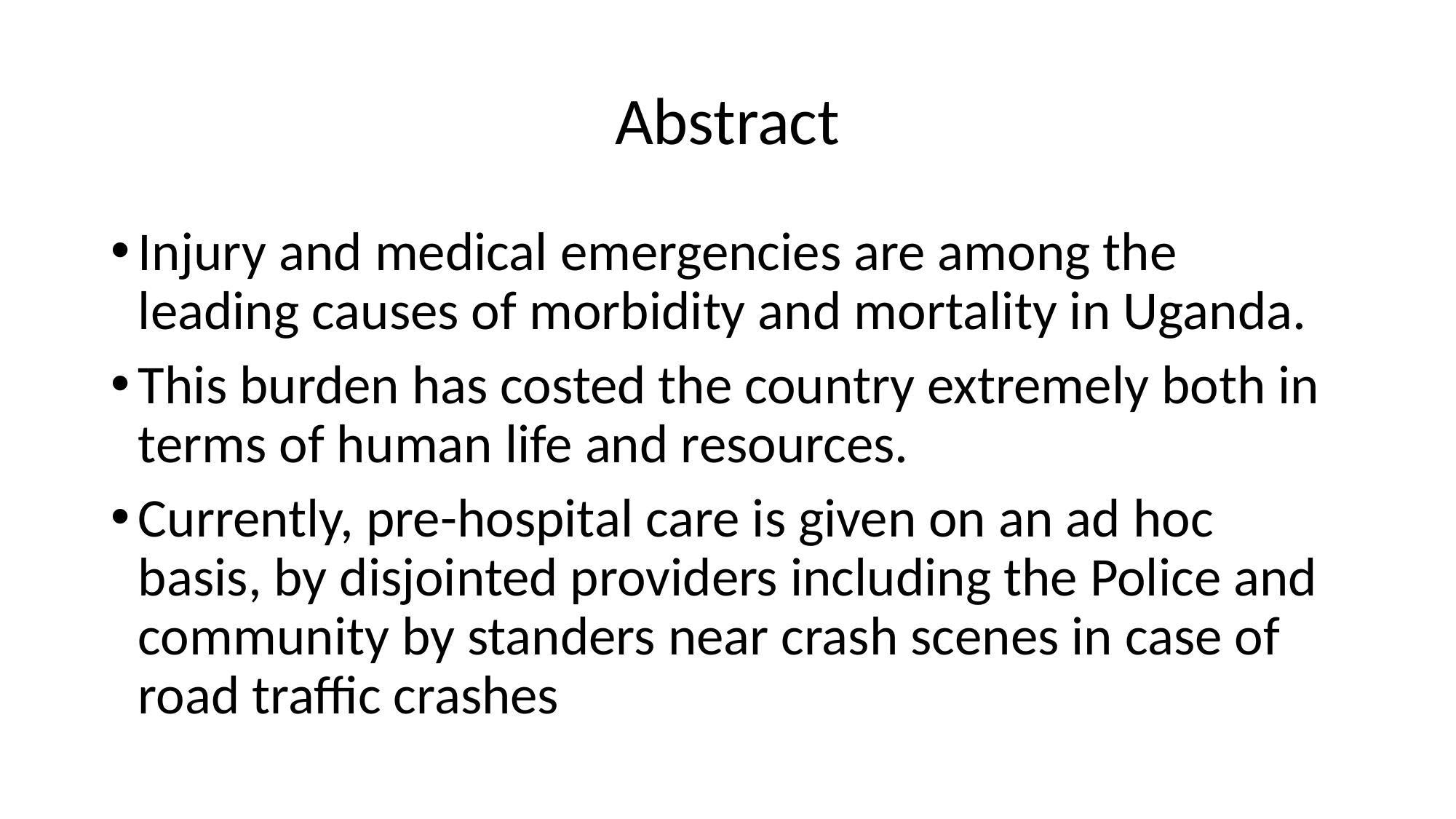

# Abstract
Injury and medical emergencies are among the leading causes of morbidity and mortality in Uganda.
This burden has costed the country extremely both in terms of human life and resources.
Currently, pre-hospital care is given on an ad hoc basis, by disjointed providers including the Police and community by standers near crash scenes in case of road traffic crashes